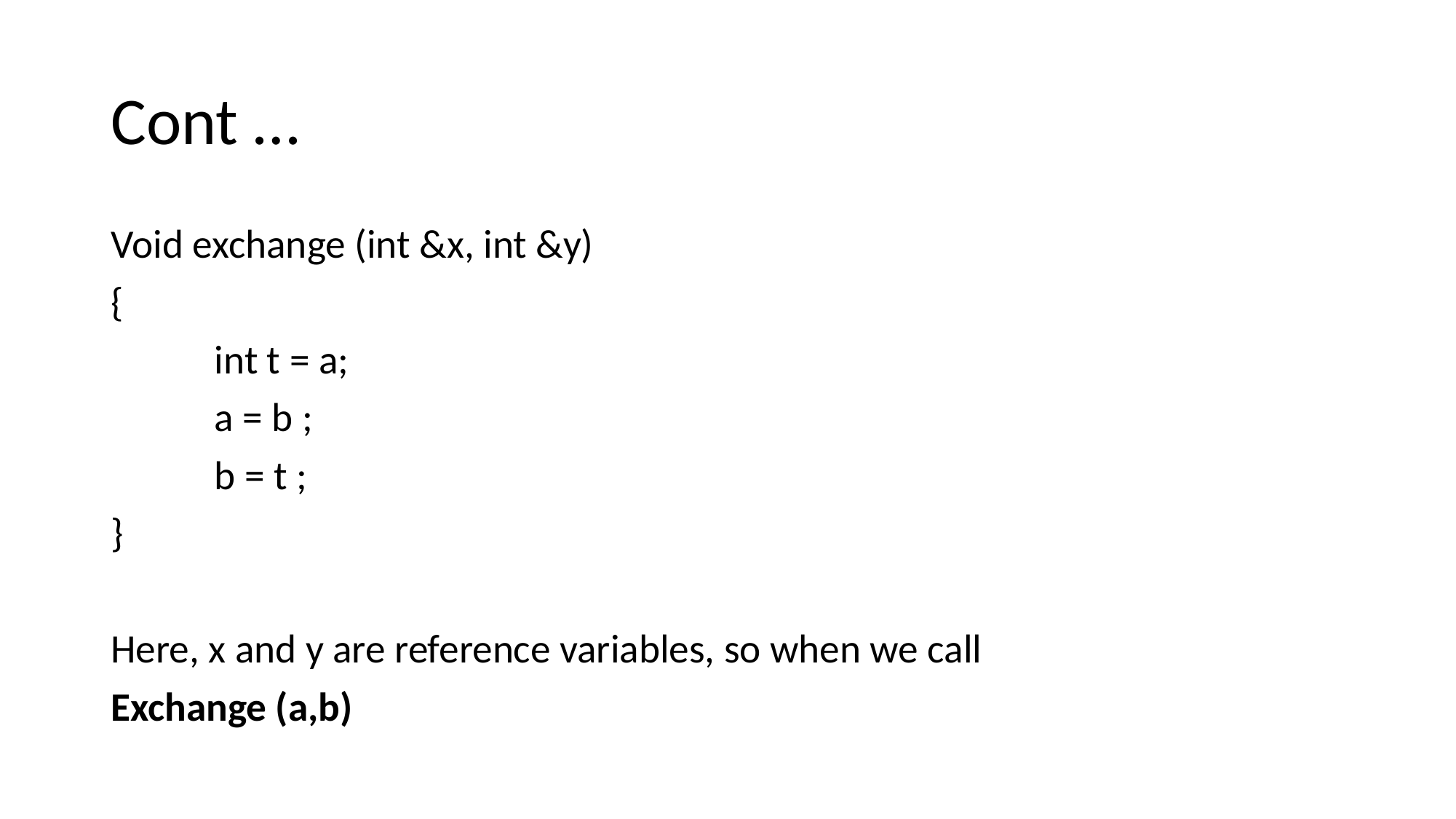

# Cont …
Void exchange (int &x, int &y)
{
	int t = a;
	a = b ;
	b = t ;
}

Here, x and y are reference variables, so when we call
Exchange (a,b)